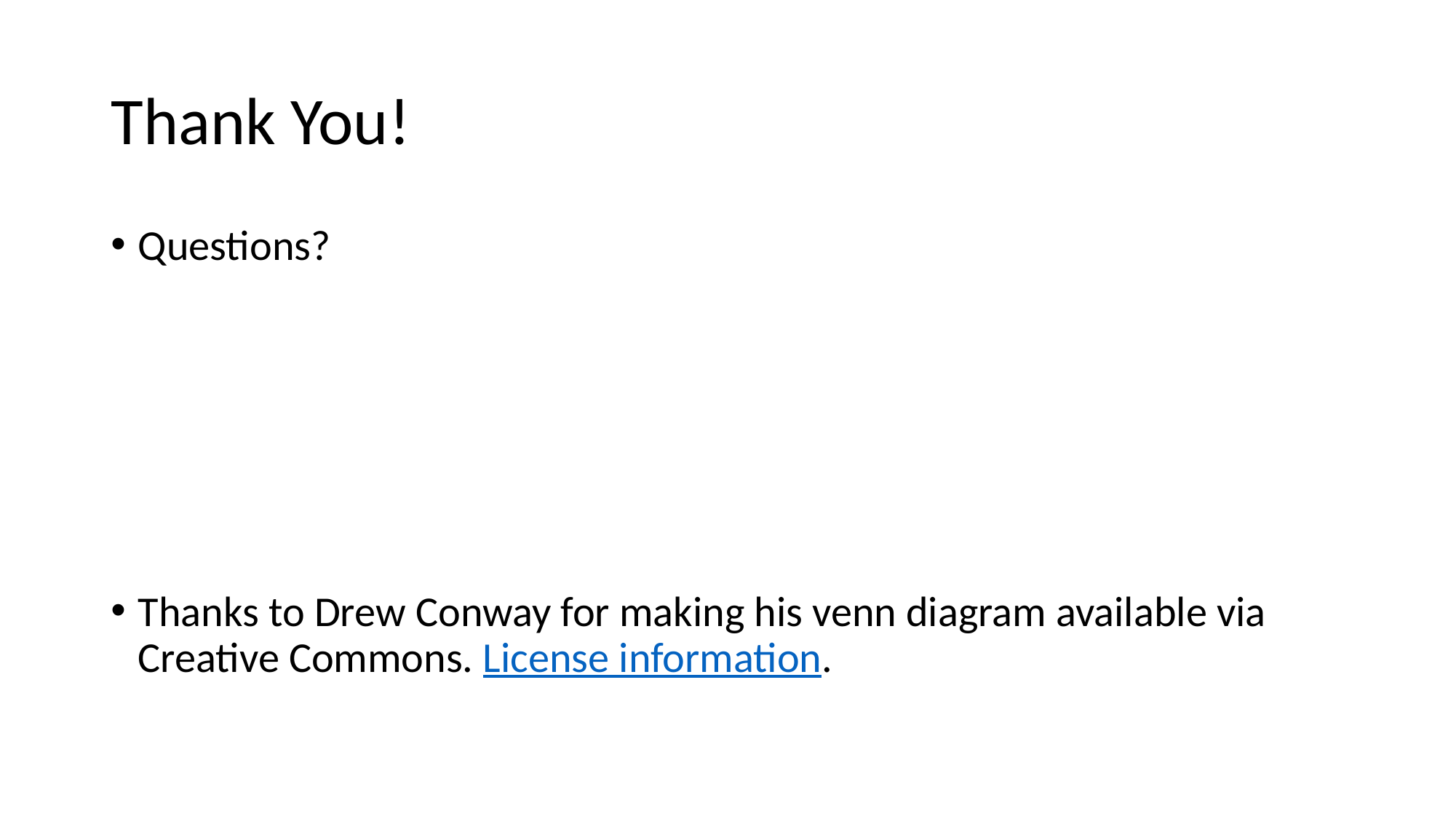

# Thank You!
Questions?

Thanks to Drew Conway for making his venn diagram available via Creative Commons. License information.